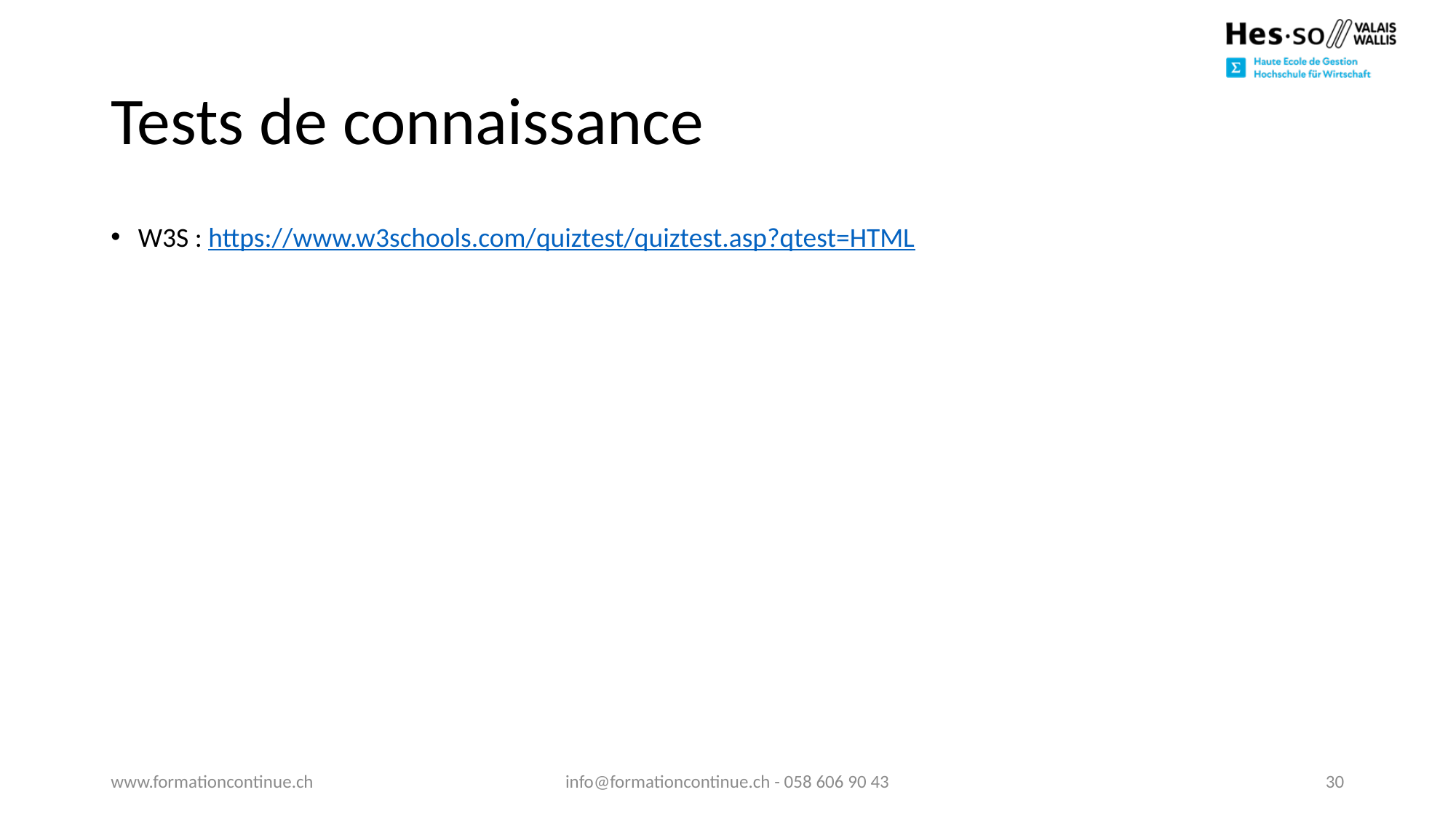

# Tests de connaissance
W3S : https://www.w3schools.com/quiztest/quiztest.asp?qtest=HTML
www.formationcontinue.ch
info@formationcontinue.ch - 058 606 90 43
30